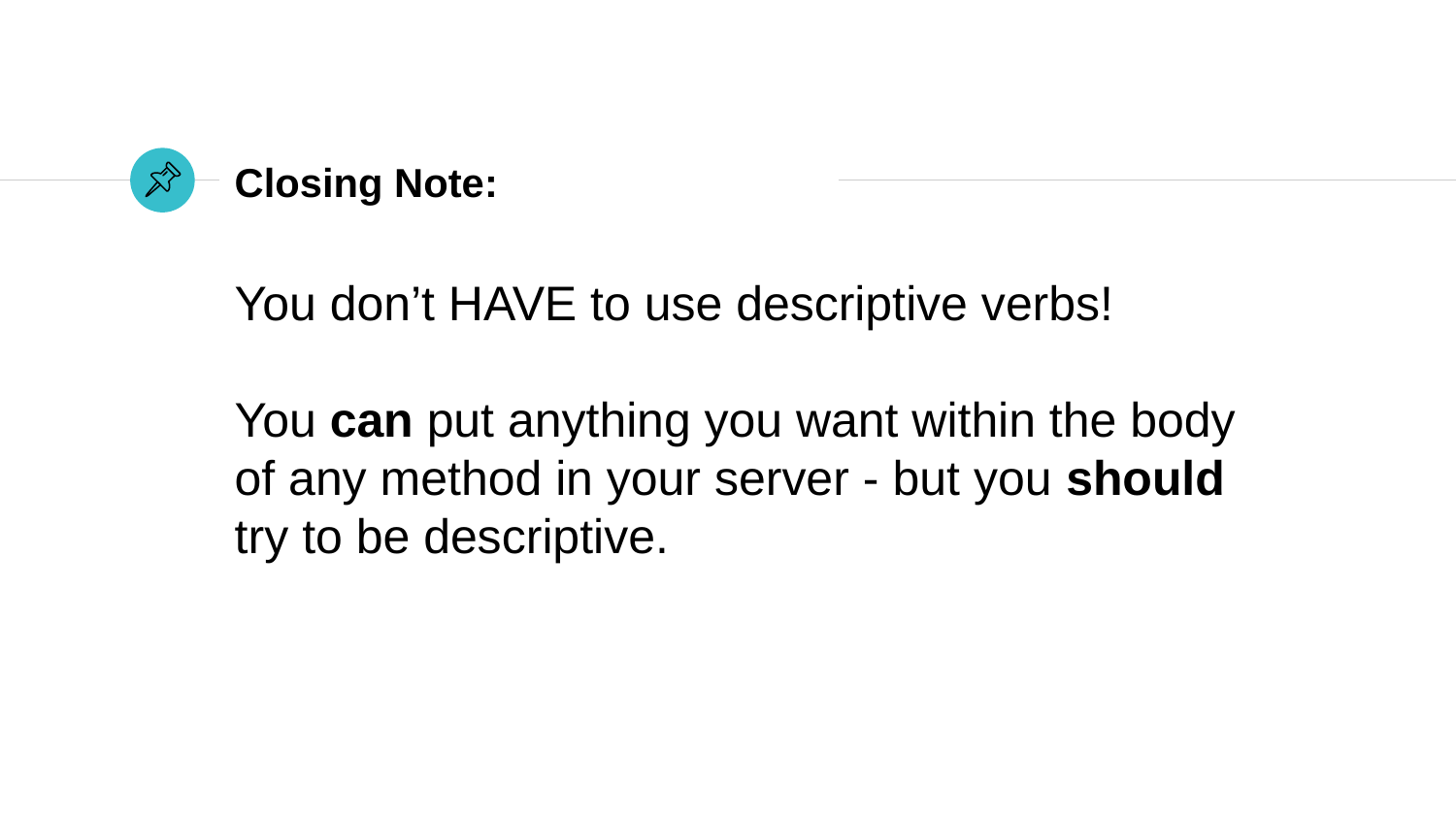

# Closing Note:

You don’t HAVE to use descriptive verbs!
You can put anything you want within the body of any method in your server - but you should try to be descriptive.